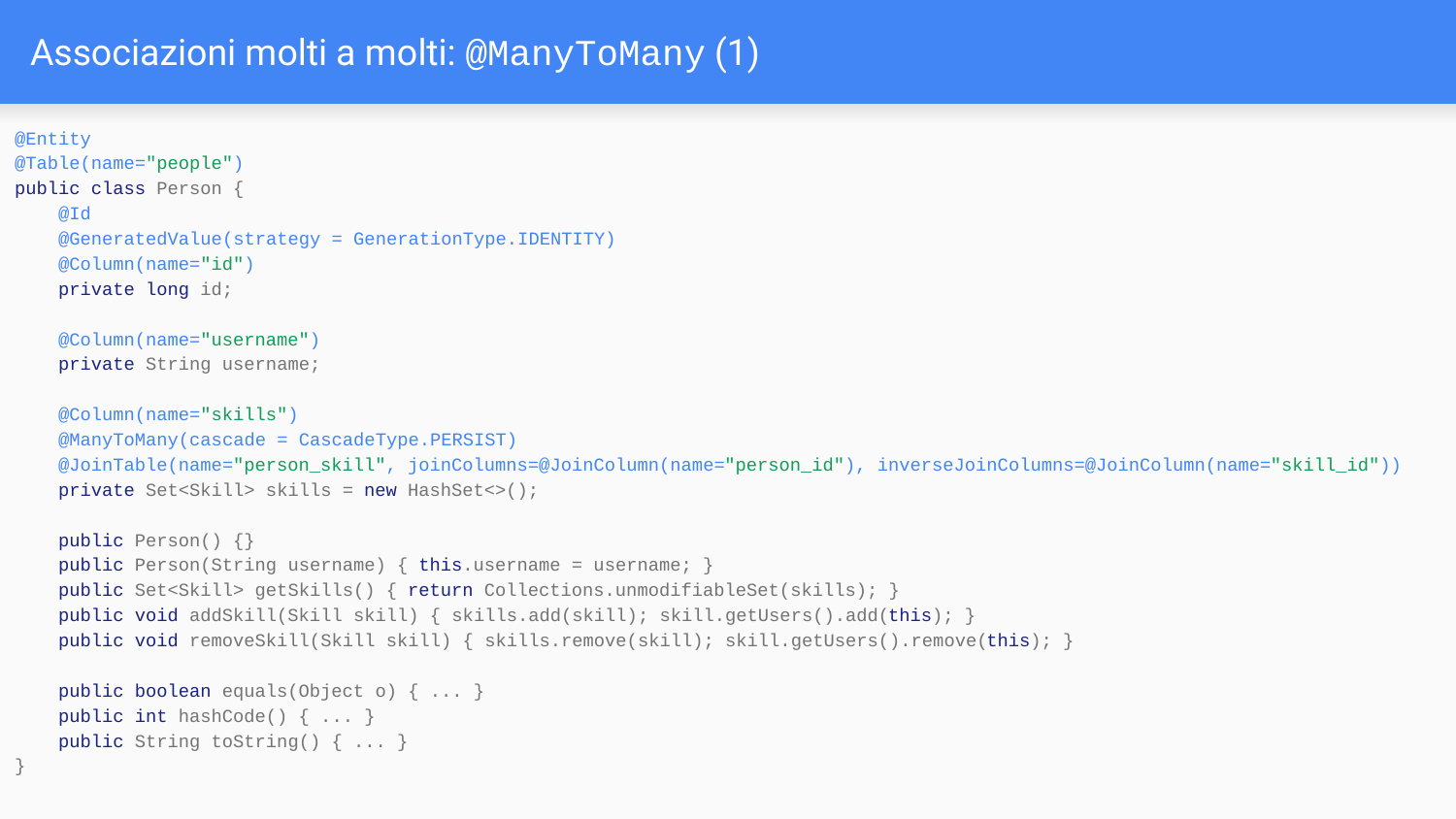

# Associazioni molti a molti: @ManyToMany (1)
@Entity
@Table(name="people")
public class Person {
    @Id
    @GeneratedValue(strategy = GenerationType.IDENTITY)
    @Column(name="id")
    private long id;

    @Column(name="username")
    private String username;

    @Column(name="skills")
    @ManyToMany(cascade = CascadeType.PERSIST)
    @JoinTable(name="person_skill", joinColumns=@JoinColumn(name="person_id"), inverseJoinColumns=@JoinColumn(name="skill_id"))
    private Set<Skill> skills = new HashSet<>();

    public Person() {}
    public Person(String username) { this.username = username; }
    public Set<Skill> getSkills() { return Collections.unmodifiableSet(skills); }
    public void addSkill(Skill skill) { skills.add(skill); skill.getUsers().add(this); }
    public void removeSkill(Skill skill) { skills.remove(skill); skill.getUsers().remove(this); }

    public boolean equals(Object o) { ... }
    public int hashCode() { ... }
    public String toString() { ... }
}